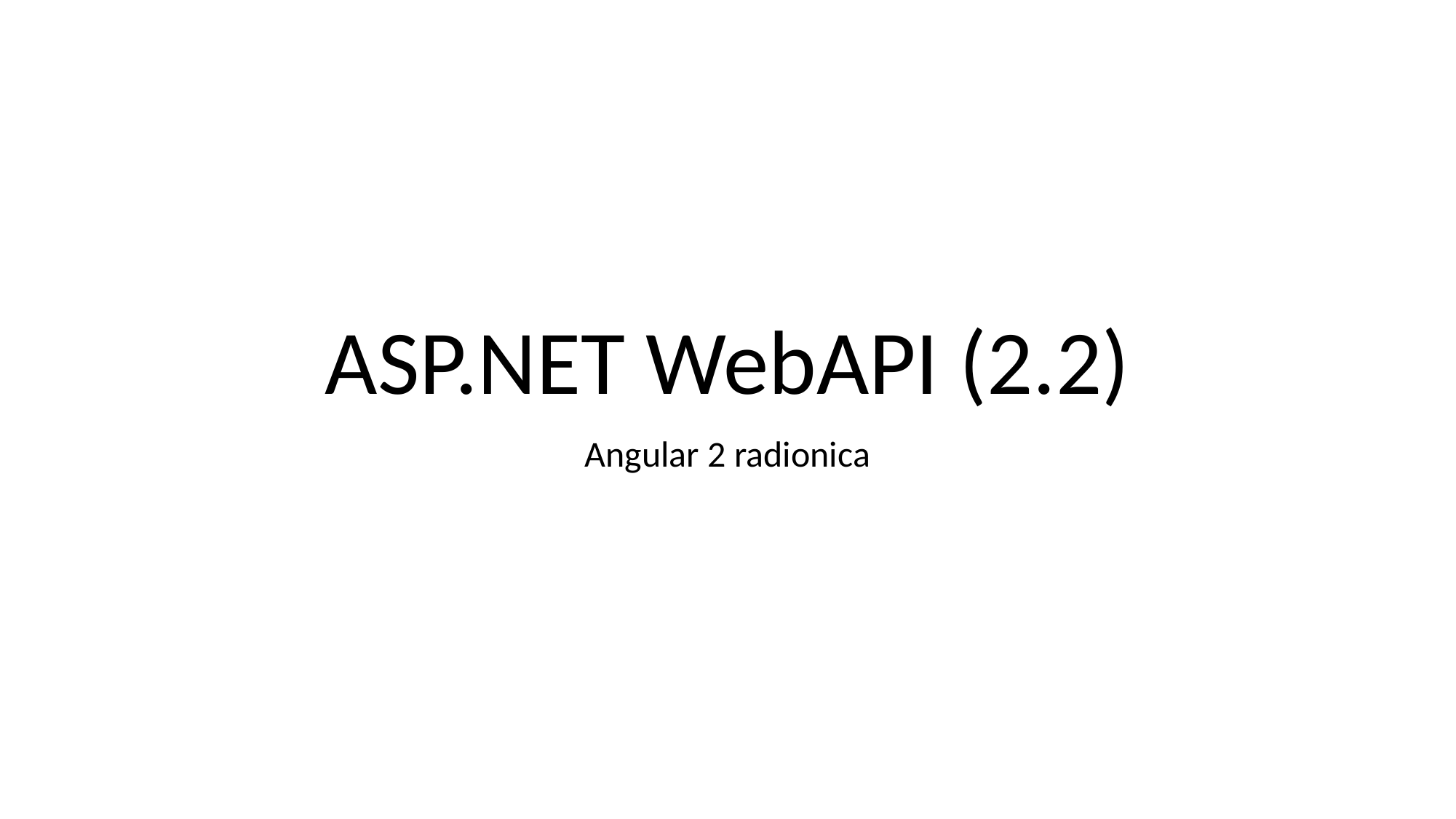

# ASP.NET WebAPI (2.2)
Angular 2 radionica